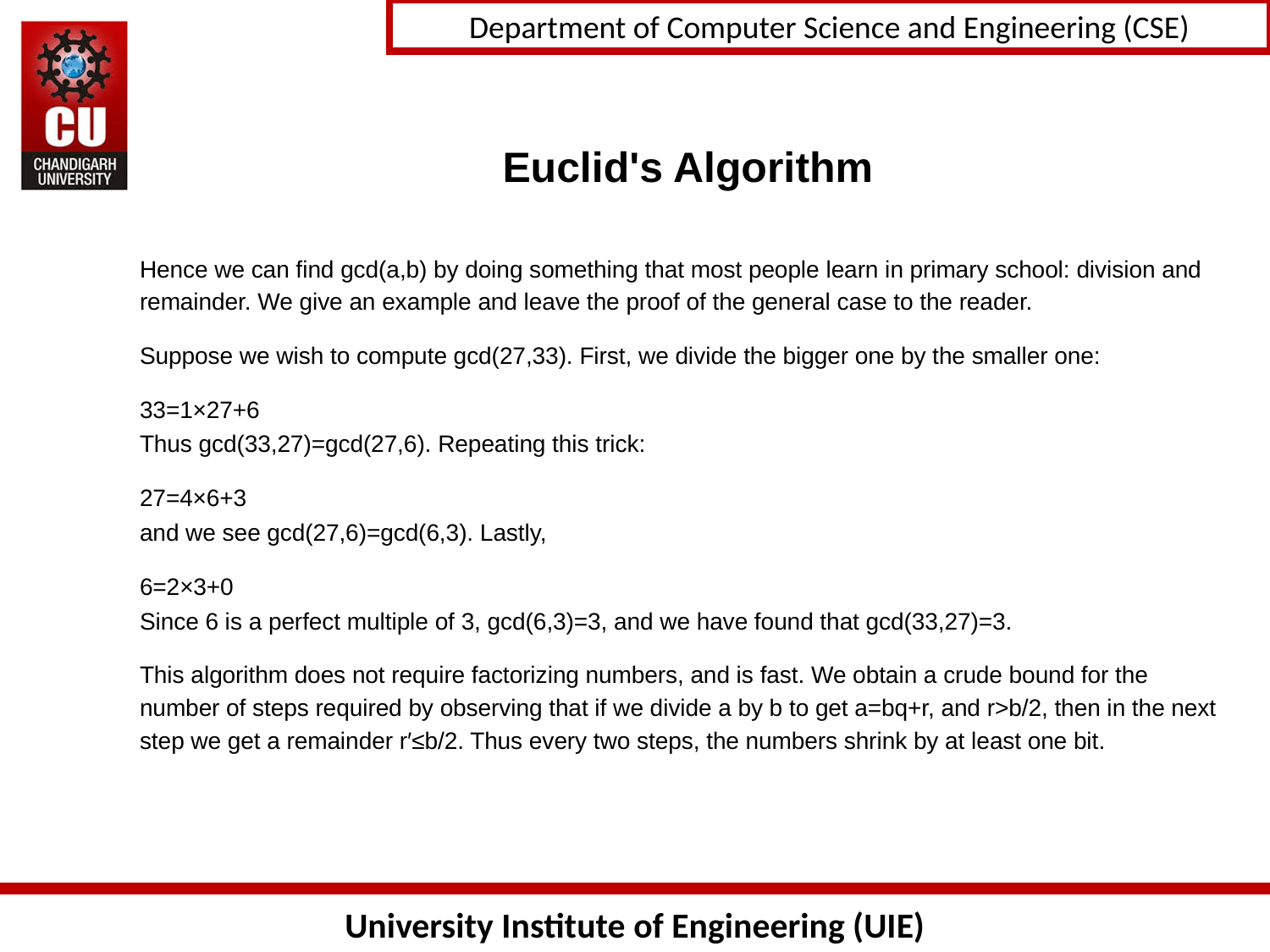

# Euclid's Algorithm
Hence we can find gcd(a,b) by doing something that most people learn in primary school: division and remainder. We give an example and leave the proof of the general case to the reader.
Suppose we wish to compute gcd(27,33). First, we divide the bigger one by the smaller one:
33=1×27+6
Thus gcd(33,27)=gcd(27,6). Repeating this trick:
27=4×6+3
and we see gcd(27,6)=gcd(6,3). Lastly,
6=2×3+0
Since 6 is a perfect multiple of 3, gcd(6,3)=3, and we have found that gcd(33,27)=3.
This algorithm does not require factorizing numbers, and is fast. We obtain a crude bound for the number of steps required by observing that if we divide a by b to get a=bq+r, and r>b/2, then in the next step we get a remainder r′≤b/2. Thus every two steps, the numbers shrink by at least one bit.